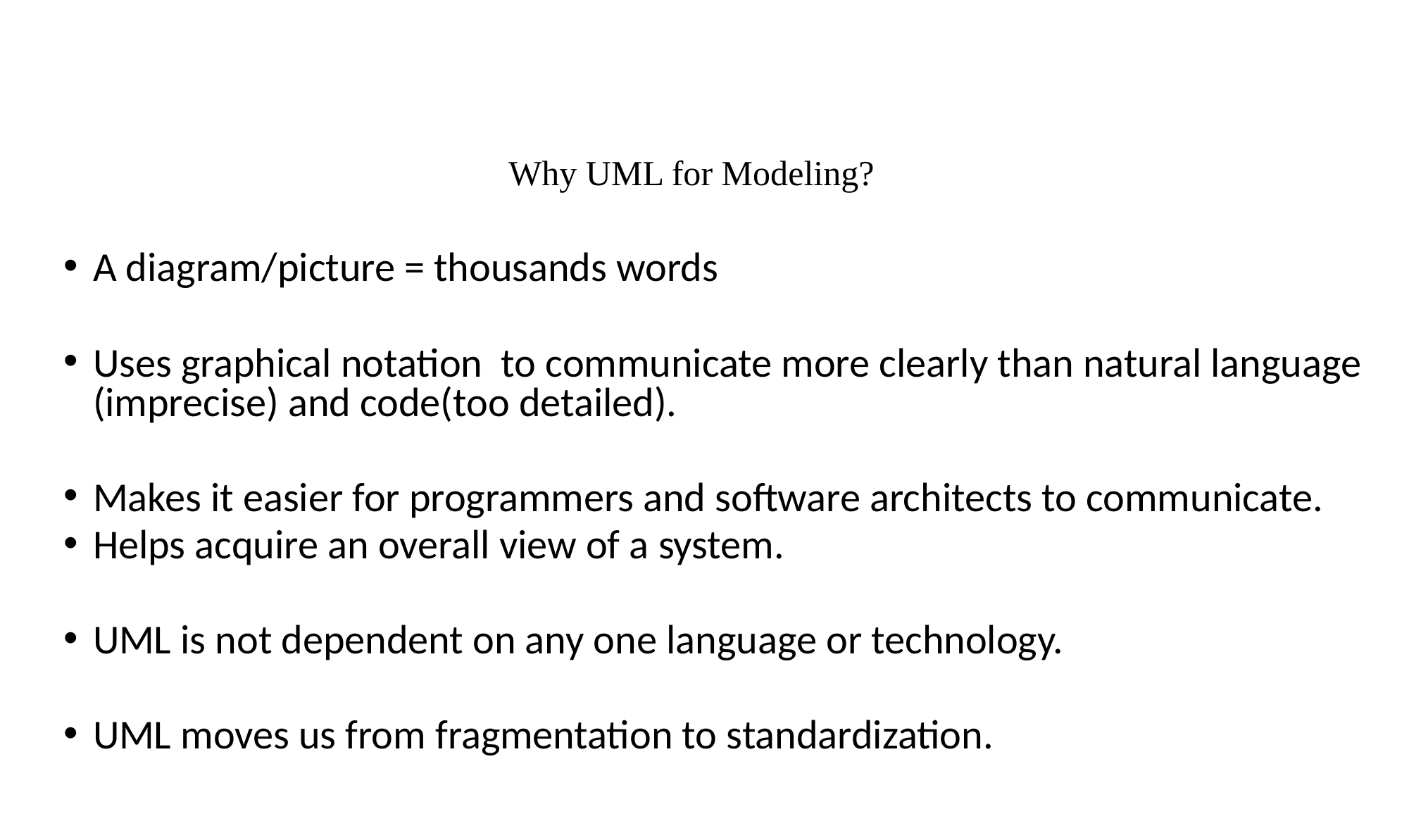

# Why UML for Modeling?
A diagram/picture = thousands words

Uses graphical notation  to communicate more clearly than natural language (imprecise) and code(too detailed).

Makes it easier for programmers and software architects to communicate.
Helps acquire an overall view of a system.

UML is not dependent on any one language or technology.

UML moves us from fragmentation to standardization.